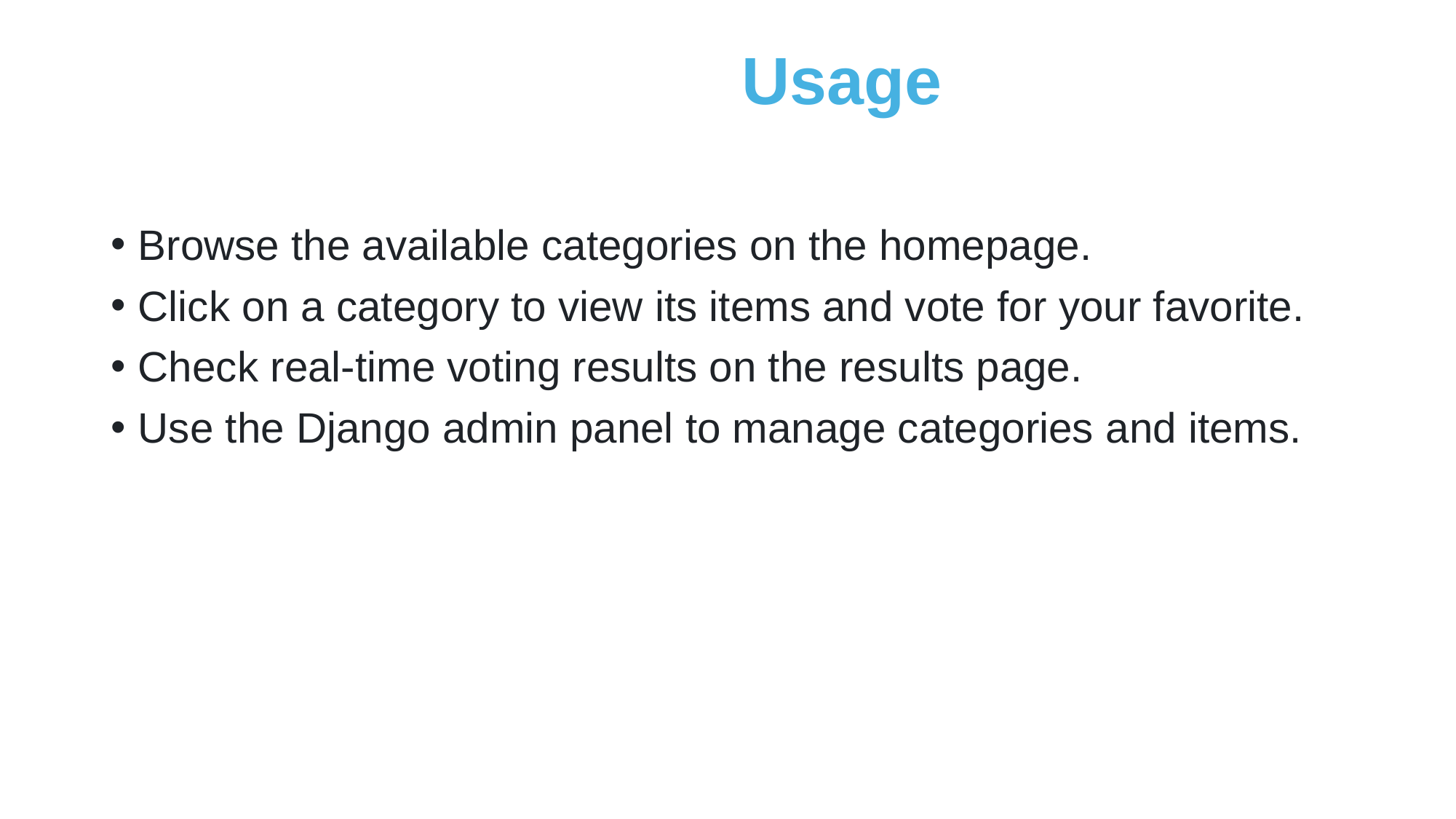

# Usage
Browse the available categories on the homepage.
Click on a category to view its items and vote for your favorite.
Check real-time voting results on the results page.
Use the Django admin panel to manage categories and items.